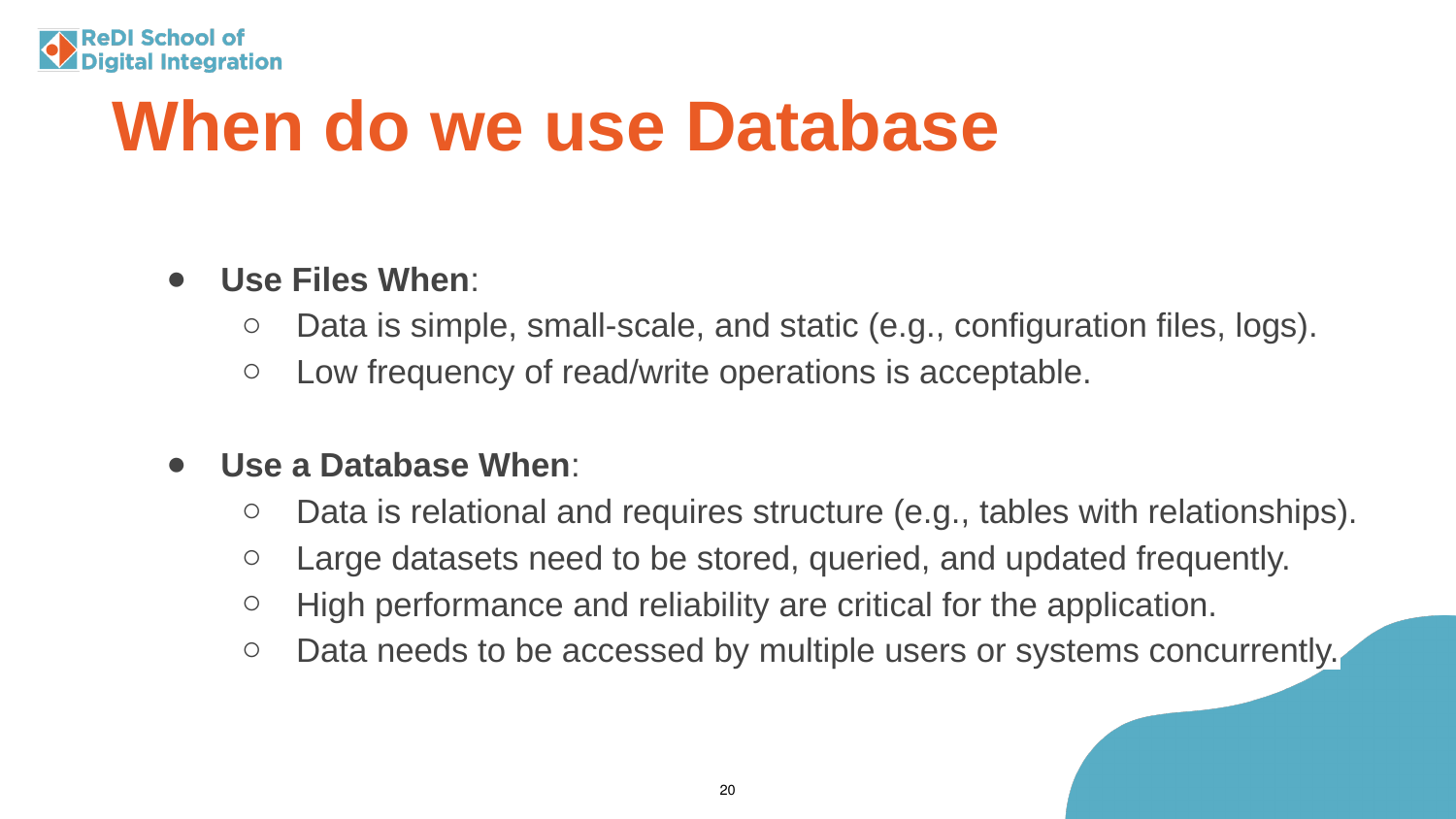

When do we use Database
Use Files When:
Data is simple, small-scale, and static (e.g., configuration files, logs).
Low frequency of read/write operations is acceptable.

Use a Database When:
Data is relational and requires structure (e.g., tables with relationships).
Large datasets need to be stored, queried, and updated frequently.
High performance and reliability are critical for the application.
Data needs to be accessed by multiple users or systems concurrently.

20